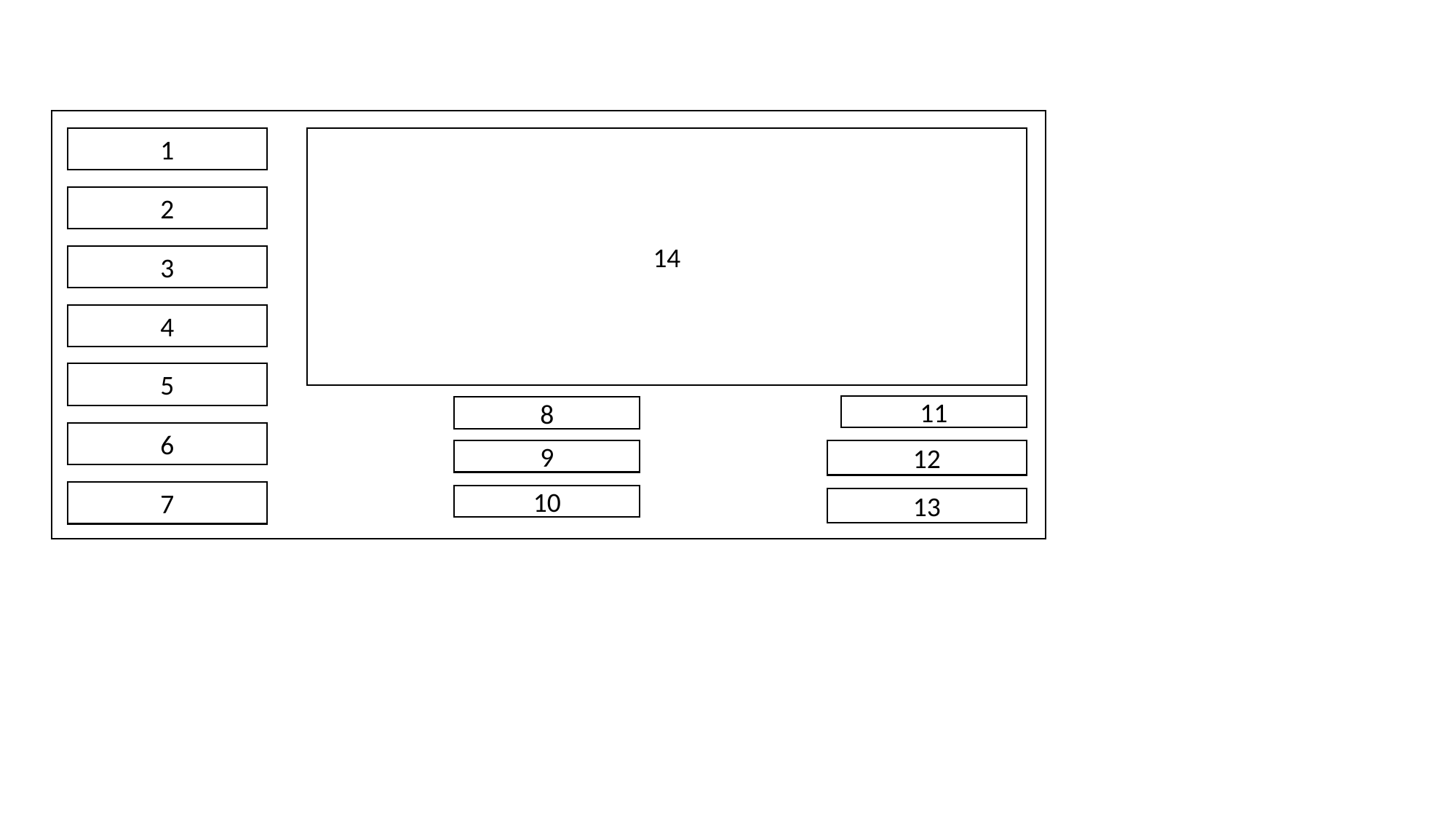

1
14
2
3
4
5
11
8
6
9
12
7
10
13